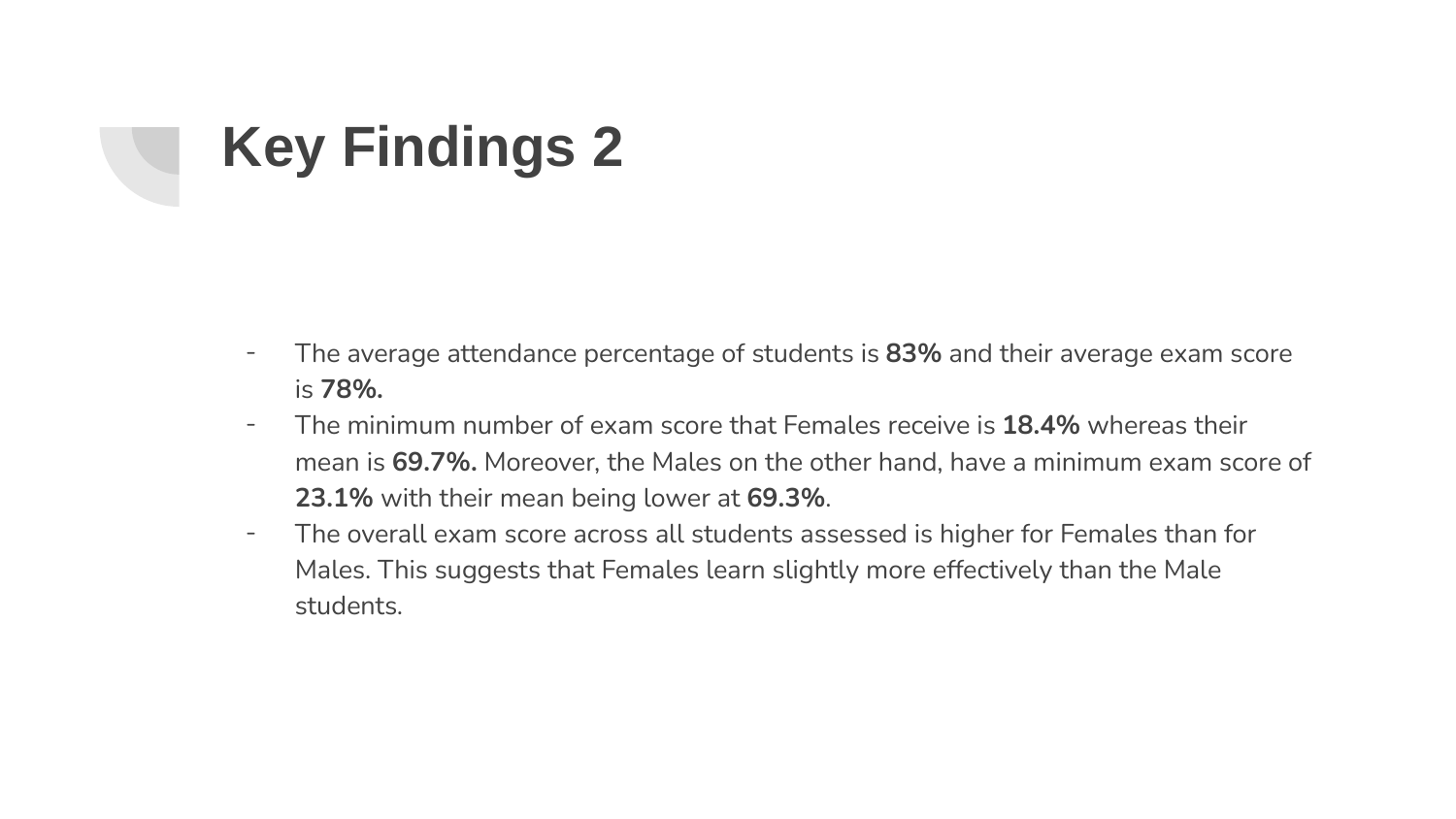

# Key Findings 2
The average attendance percentage of students is 83% and their average exam score is 78%.
The minimum number of exam score that Females receive is 18.4% whereas their mean is 69.7%. Moreover, the Males on the other hand, have a minimum exam score of 23.1% with their mean being lower at 69.3%.
The overall exam score across all students assessed is higher for Females than for Males. This suggests that Females learn slightly more effectively than the Male students.